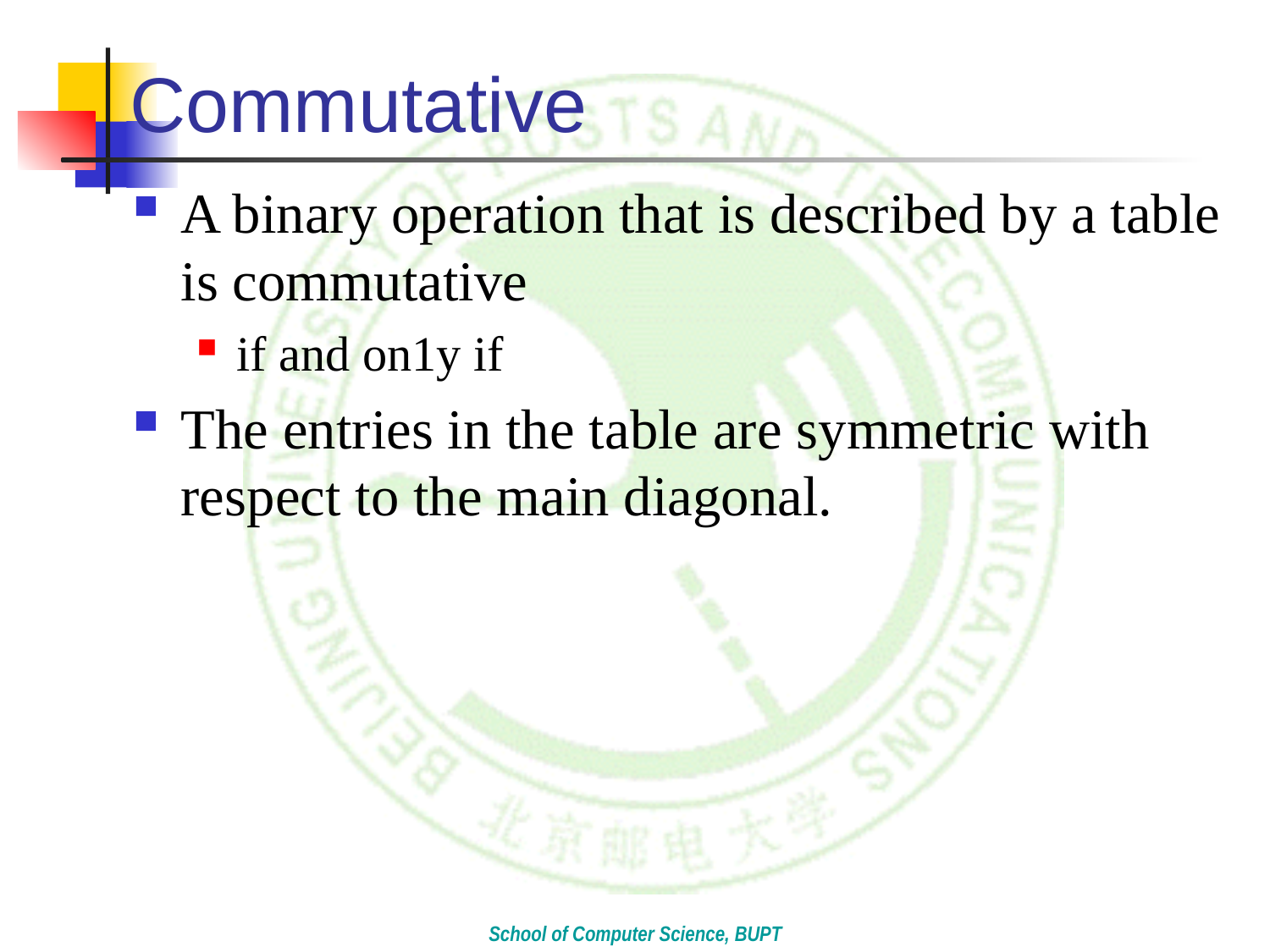

# Commutative
A binary operation that is described by a table is commutative
if and on1y if
The entries in the table are symmetric with respect to the main diagonal.

School of Computer Science, BUPT
34